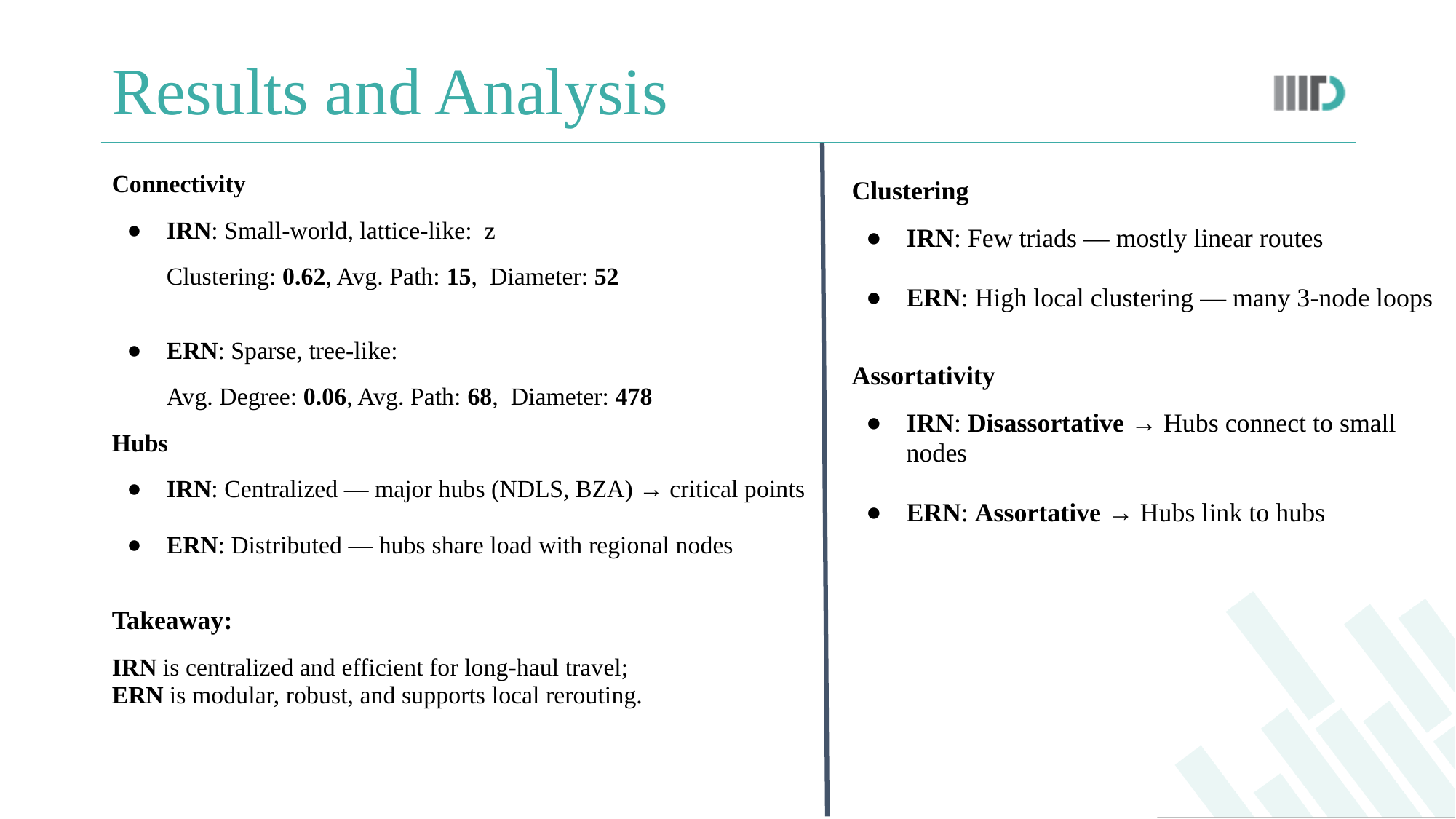

# Results and Analysis
Clustering
IRN: Few triads — mostly linear routes
ERN: High local clustering — many 3-node loops
Assortativity
IRN: Disassortative → Hubs connect to small nodes
ERN: Assortative → Hubs link to hubs

Connectivity
IRN: Small-world, lattice-like:  z
Clustering: 0.62, Avg. Path: 15,  Diameter: 52
ERN: Sparse, tree-like:
Avg. Degree: 0.06, Avg. Path: 68,  Diameter: 478
Hubs
IRN: Centralized — major hubs (NDLS, BZA) → critical points
ERN: Distributed — hubs share load with regional nodes
Takeaway:
IRN is centralized and efficient for long-haul travel;
ERN is modular, robust, and supports local rerouting.